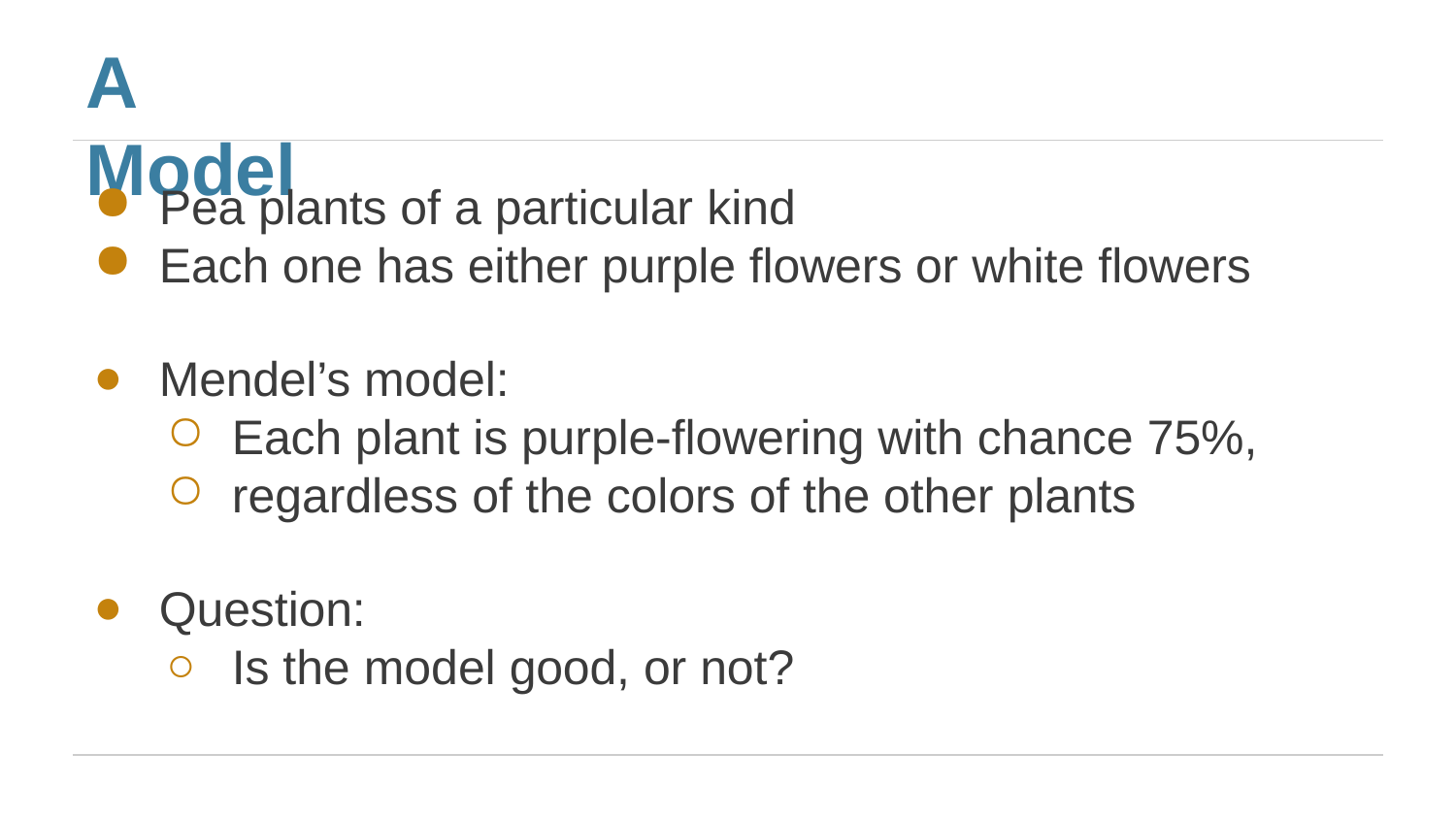

# A Model
Pea plants of a particular kind
Each one has either purple flowers or white flowers

Mendel’s model:
Each plant is purple-flowering with chance 75%,
regardless of the colors of the other plants

Question:
Is the model good, or not?